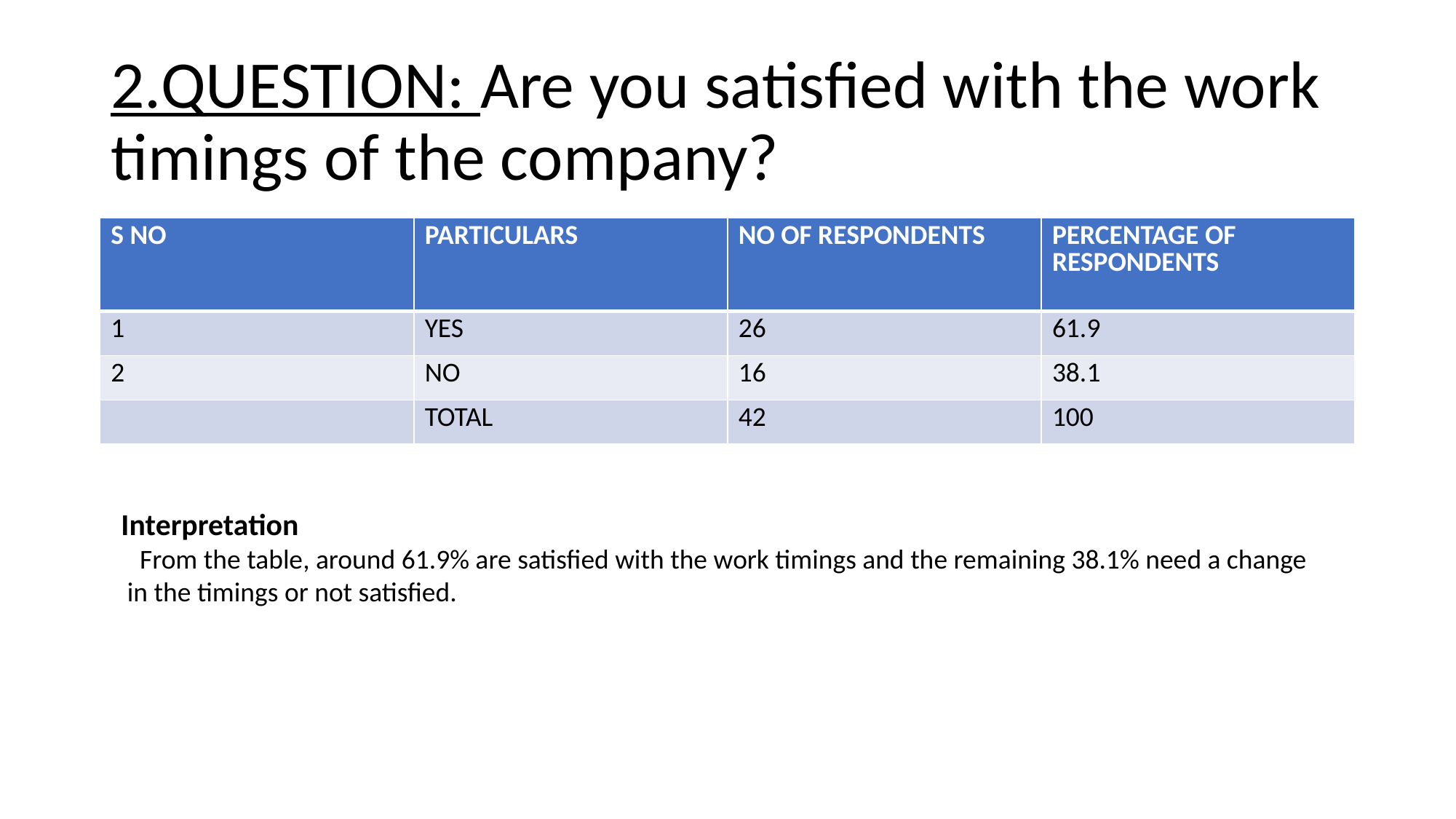

# 2.QUESTION: Are you satisfied with the work timings of the company?
| S NO | PARTICULARS | NO OF RESPONDENTS | PERCENTAGE OF RESPONDENTS |
| --- | --- | --- | --- |
| 1 | YES | 26 | 61.9 |
| 2 | NO | 16 | 38.1 |
|  | TOTAL | 42 | 100 |
Interpretation
   From the table, around 61.9% are satisfied with the work timings and the remaining 38.1% need a change
 in the timings or not satisfied.